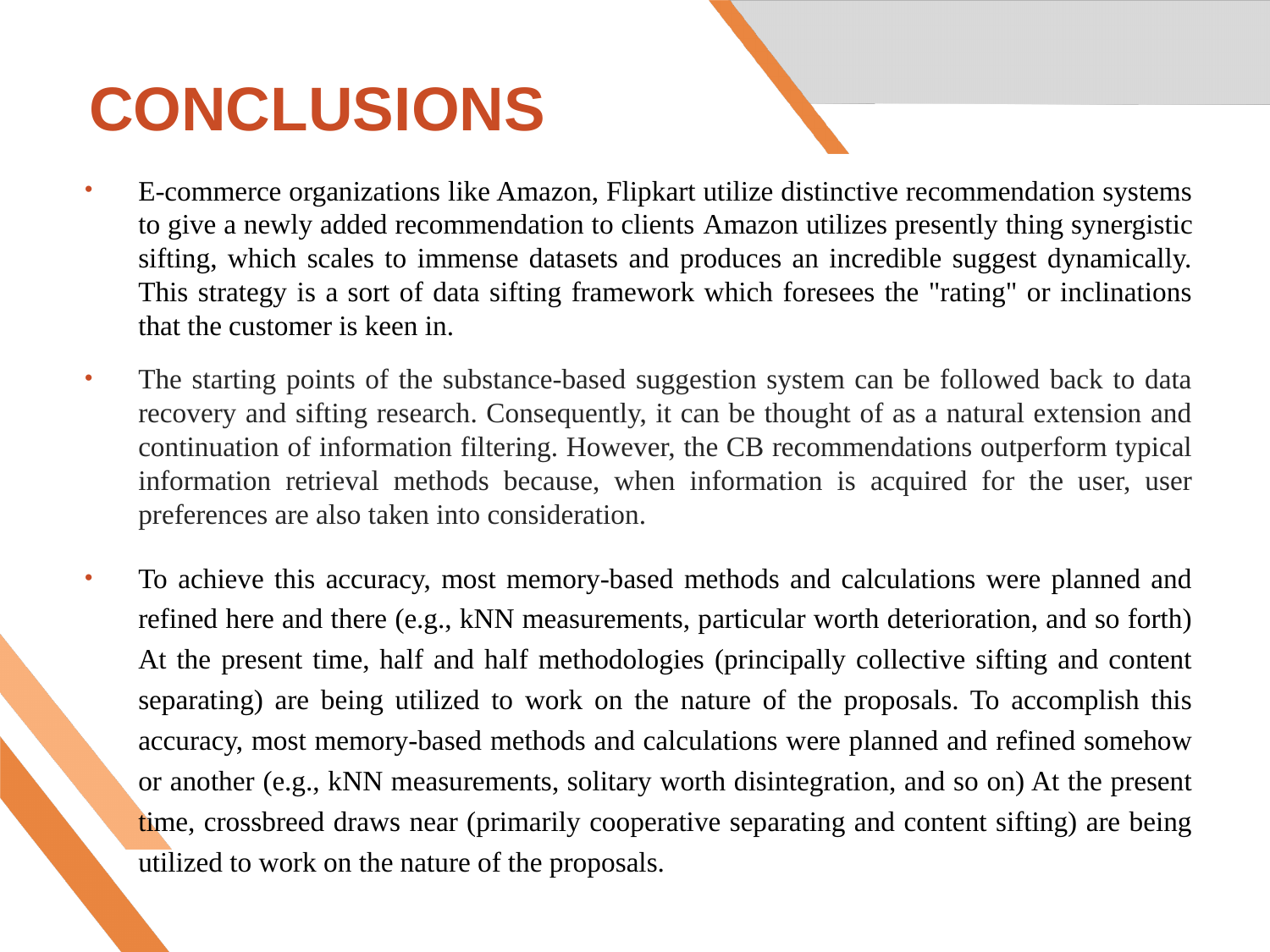

# CONCLUSIONS
E-commerce organizations like Amazon, Flipkart utilize distinctive recommendation systems to give a newly added recommendation to clients Amazon utilizes presently thing synergistic sifting, which scales to immense datasets and produces an incredible suggest dynamically. This strategy is a sort of data sifting framework which foresees the "rating" or inclinations that the customer is keen in.
The starting points of the substance-based suggestion system can be followed back to data recovery and sifting research. Consequently, it can be thought of as a natural extension and continuation of information filtering. However, the CB recommendations outperform typical information retrieval methods because, when information is acquired for the user, user preferences are also taken into consideration.
To achieve this accuracy, most memory-based methods and calculations were planned and refined here and there (e.g., kNN measurements, particular worth deterioration, and so forth) At the present time, half and half methodologies (principally collective sifting and content separating) are being utilized to work on the nature of the proposals. To accomplish this accuracy, most memory-based methods and calculations were planned and refined somehow or another (e.g., kNN measurements, solitary worth disintegration, and so on) At the present time, crossbreed draws near (primarily cooperative separating and content sifting) are being utilized to work on the nature of the proposals.